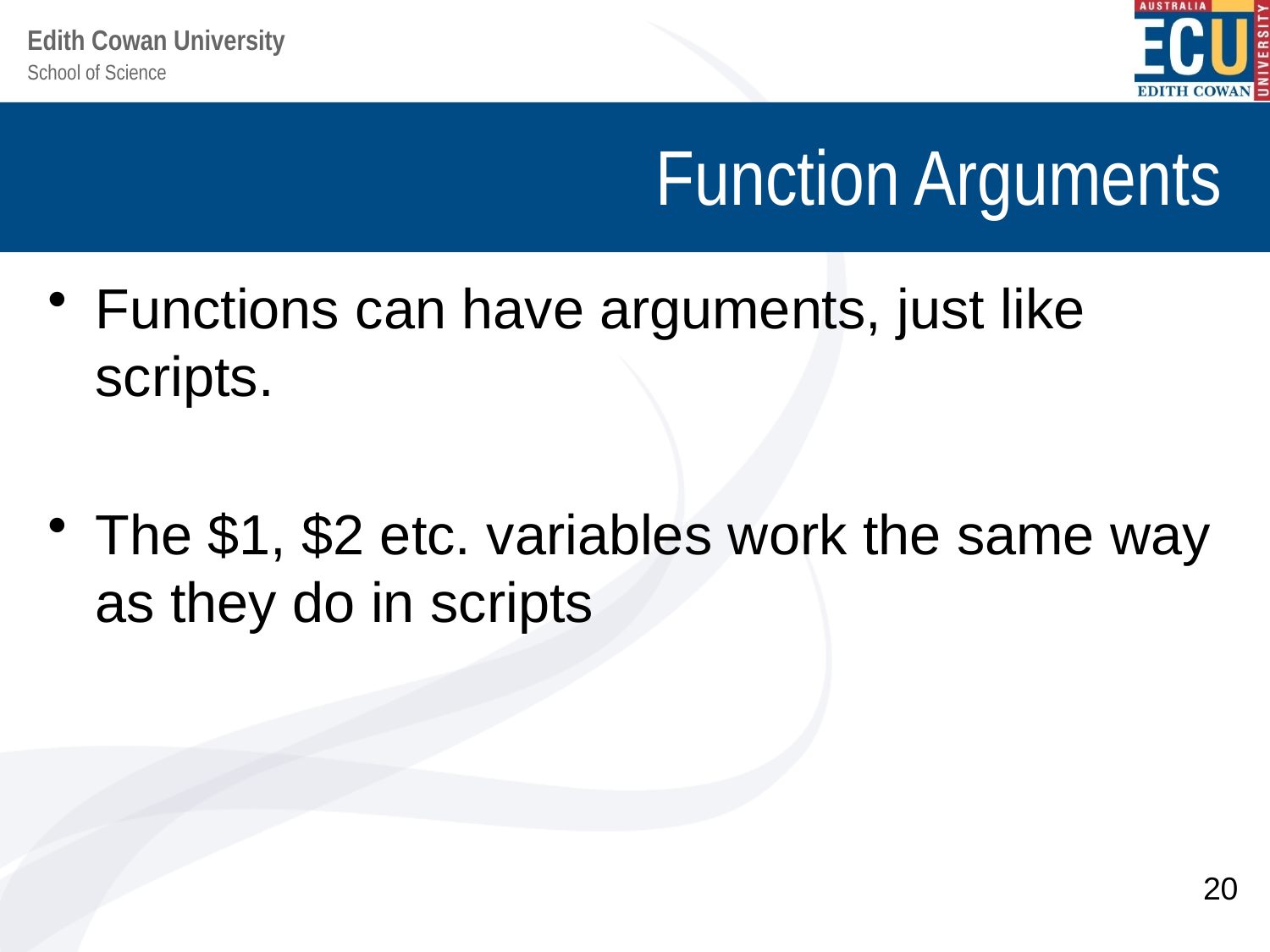

# Function Arguments
Functions can have arguments, just like scripts.

The $1, $2 etc. variables work the same way as they do in scripts